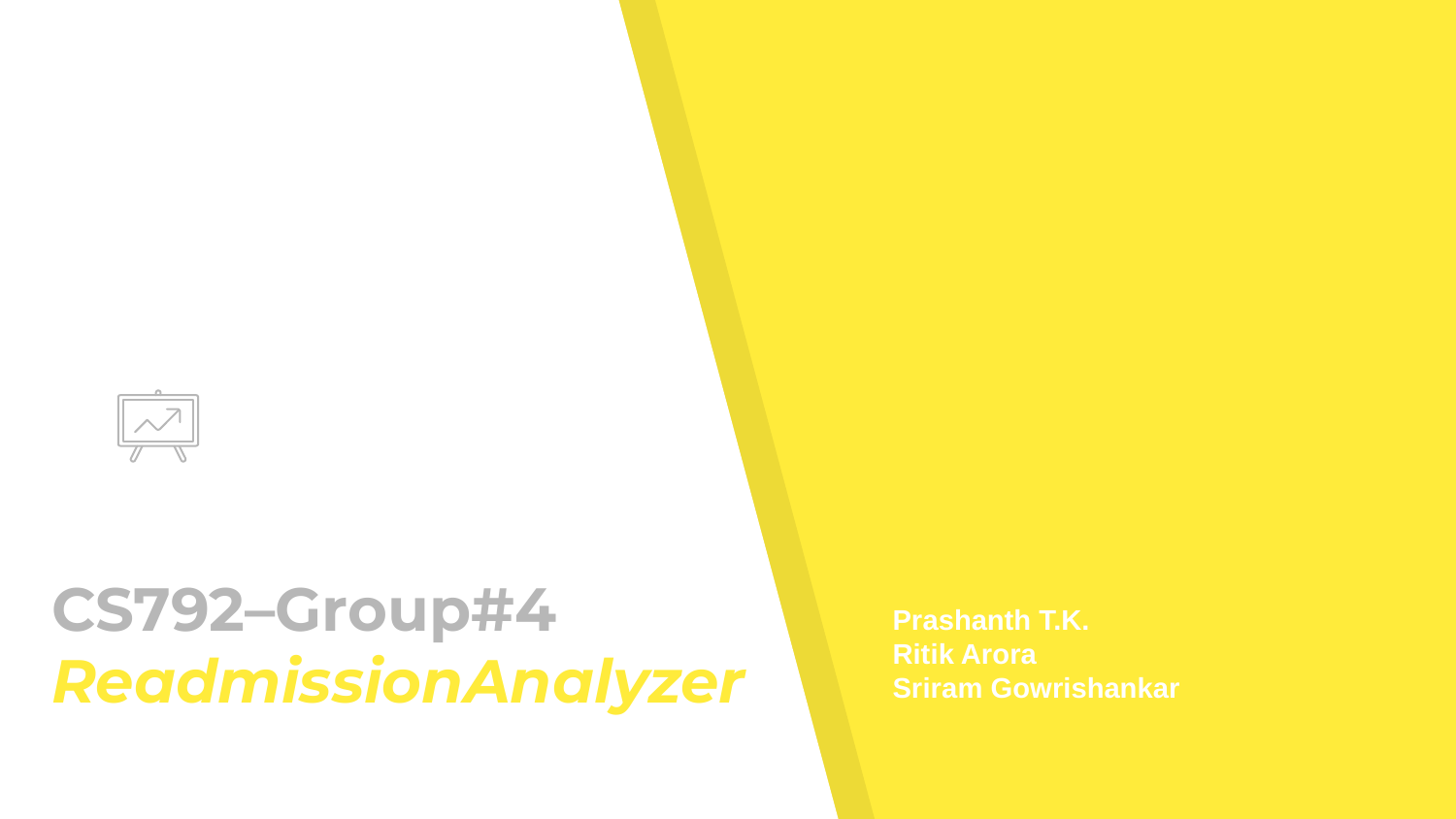

Prashanth T.K.
Ritik Arora
Sriram Gowrishankar
# CS792–Group#4 ReadmissionAnalyzer